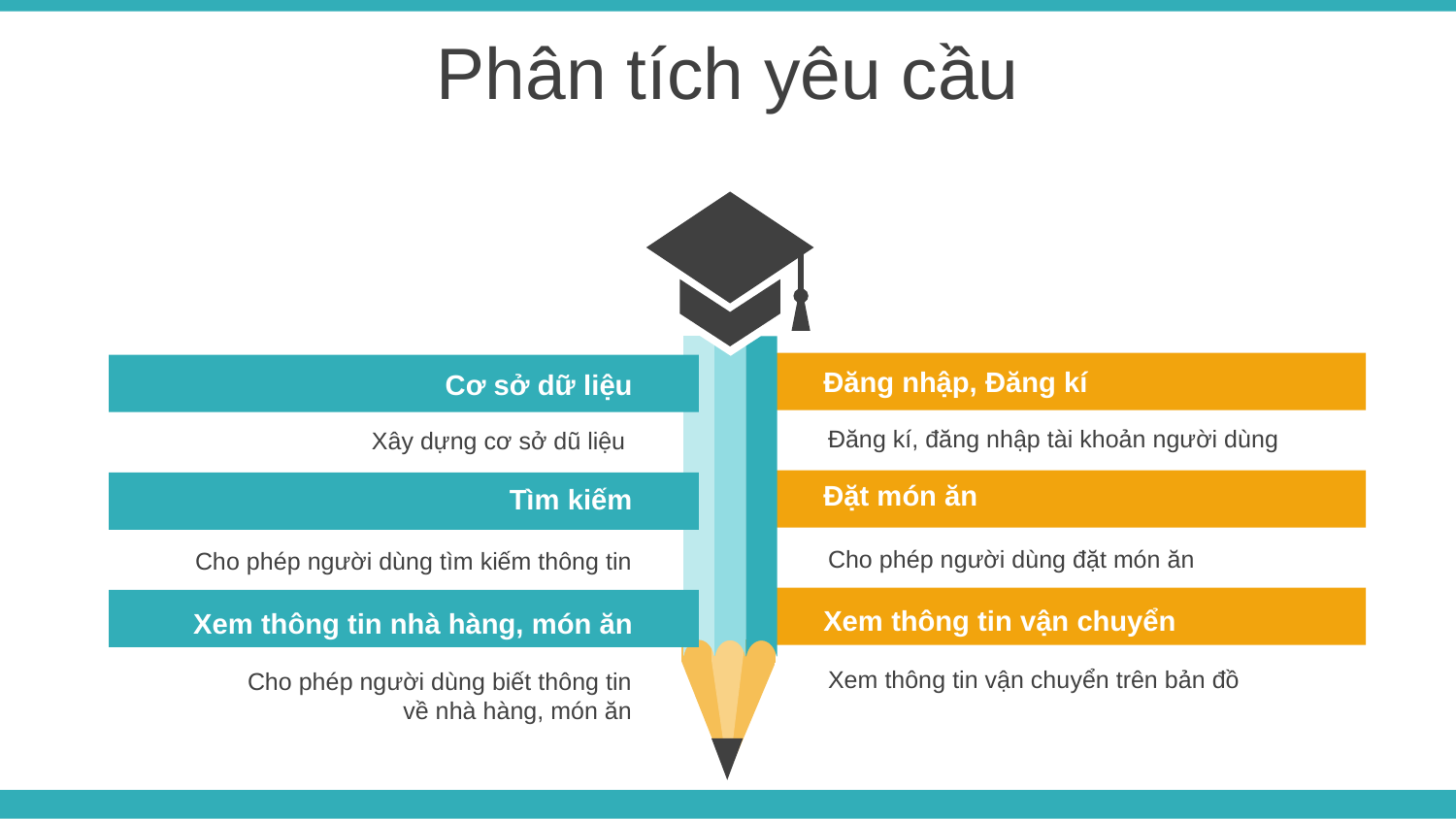

Phân tích yêu cầu

Đăng nhập, Đăng kí
Cơ sở dữ liệu
Đăng kí, đăng nhập tài khoản người dùng
Xây dựng cơ sở dũ liệu

Đặt món ăn

Tìm kiếm
Cho phép người dùng đặt món ăn
Cho phép người dùng tìm kiếm thông tin

Xem thông tin vận chuyển
Xem thông tin nhà hàng, món ăn
Xem thông tin vận chuyển trên bản đồ
Cho phép người dùng biết thông tin về nhà hàng, món ăn